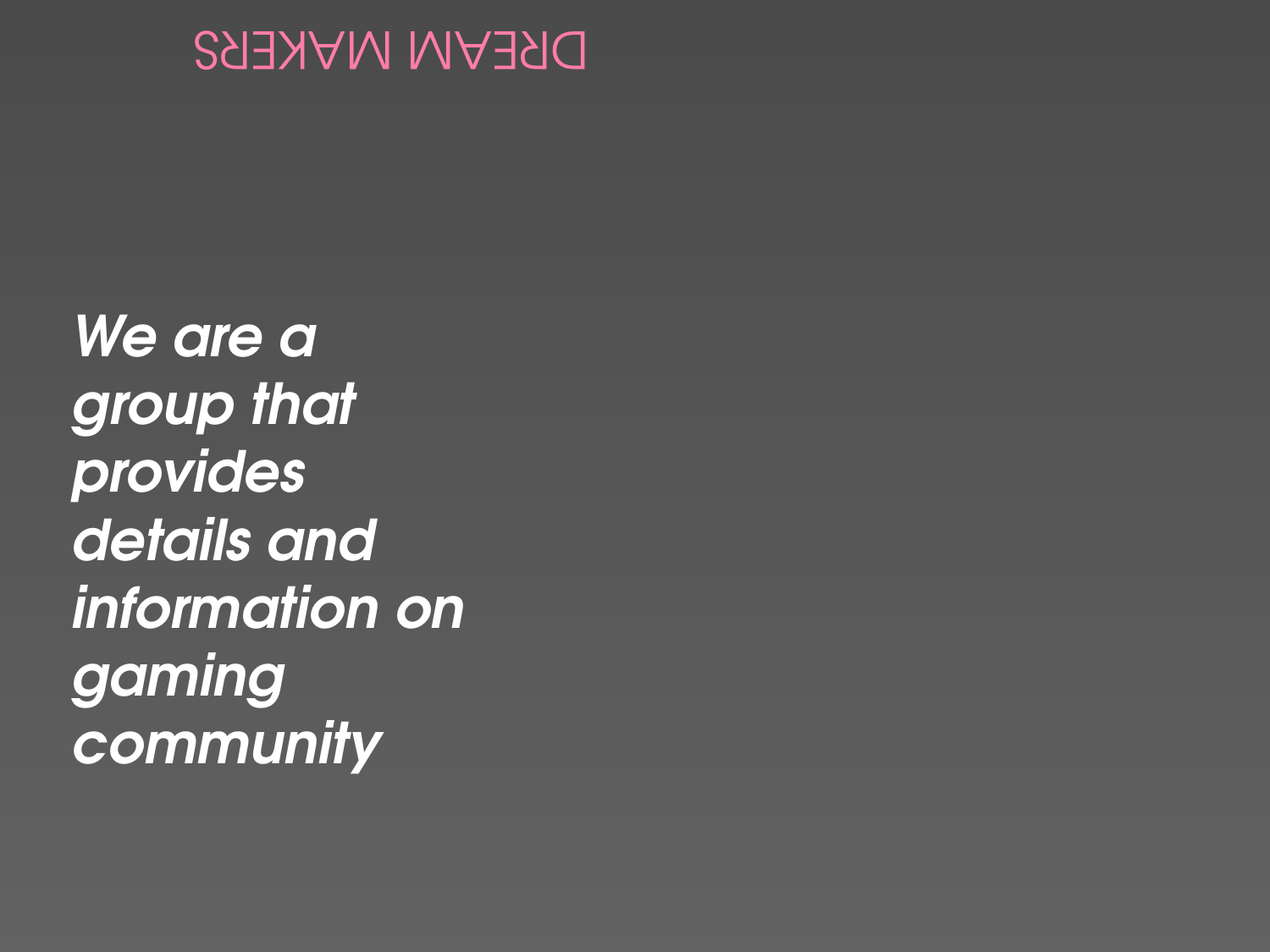

# Dream makers

We are a group that provides details and information on gaming  community